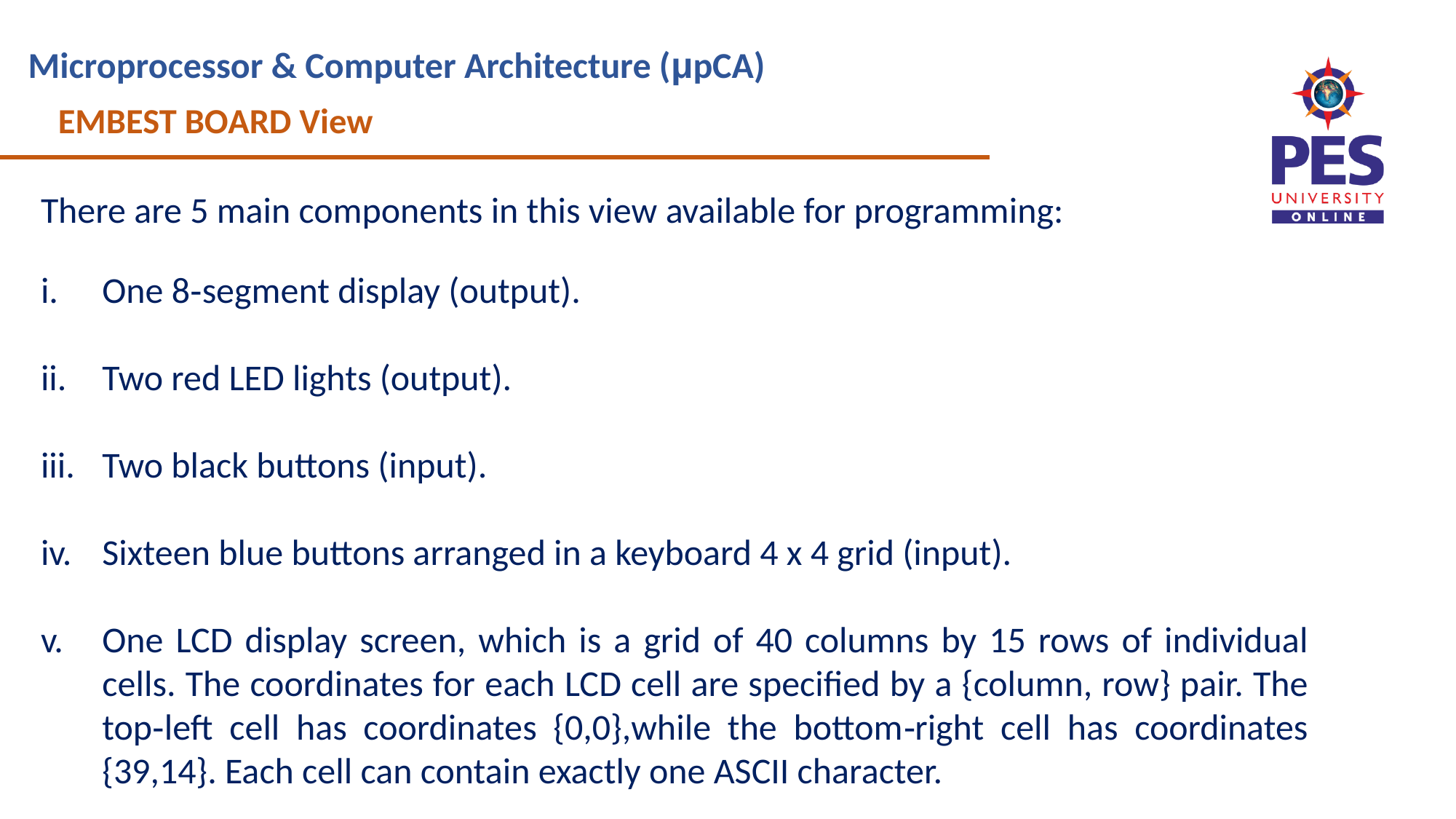

EMBEST BOARD View
There are 5 main components in this view available for programming:

One 8‐segment display (output).

Two red LED lights (output).

Two black buttons (input).

Sixteen blue buttons arranged in a keyboard 4 x 4 grid (input).

One LCD display screen, which is a grid of 40 columns by 15 rows of individual cells. The coordinates for each LCD cell are specified by a {column, row} pair. The top‐left cell has coordinates {0,0},while the bottom‐right cell has coordinates {39,14}. Each cell can contain exactly one ASCII character.